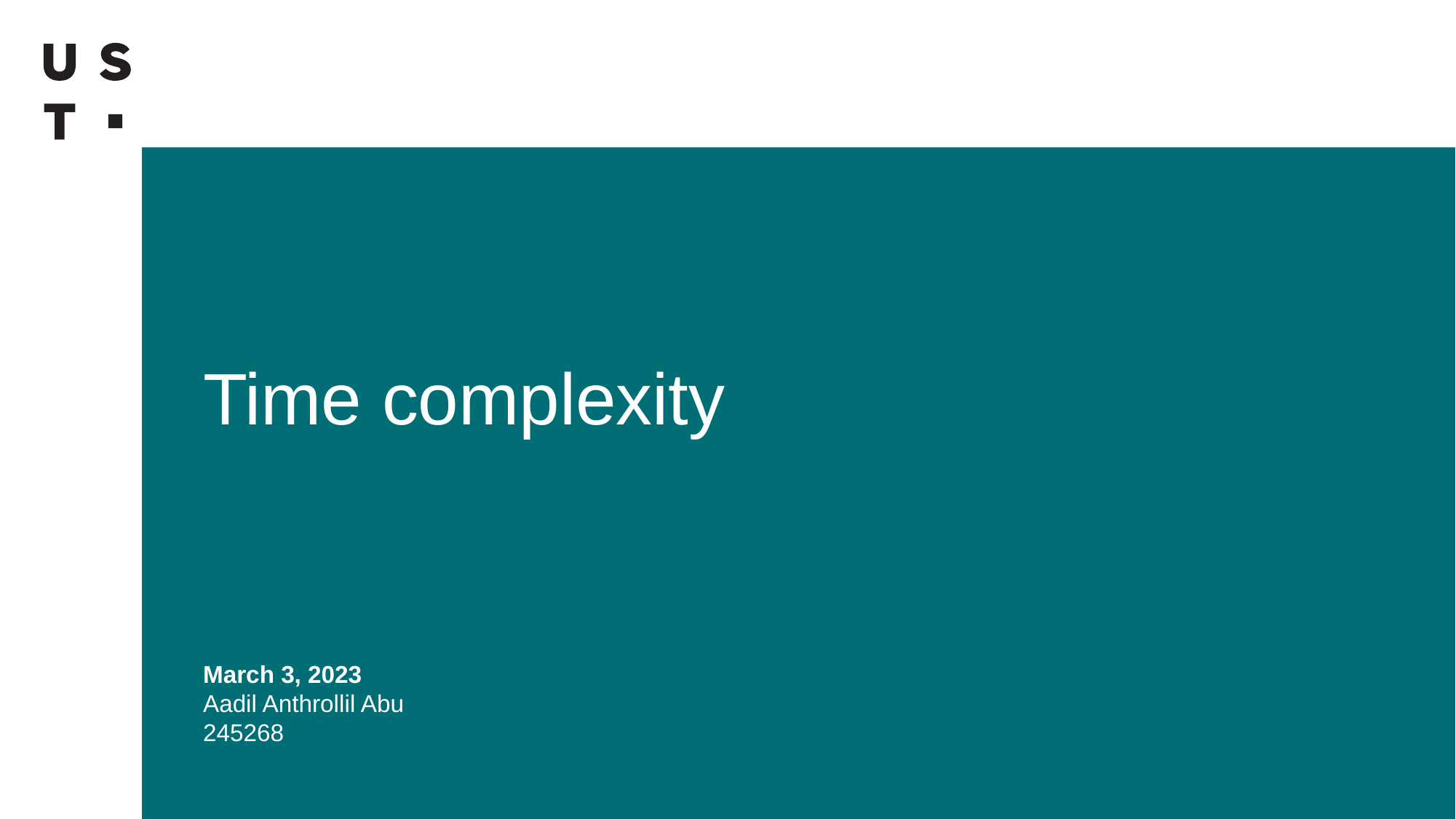

# Time complexity
March 3, 2023
Aadil Anthrollil Abu
245268